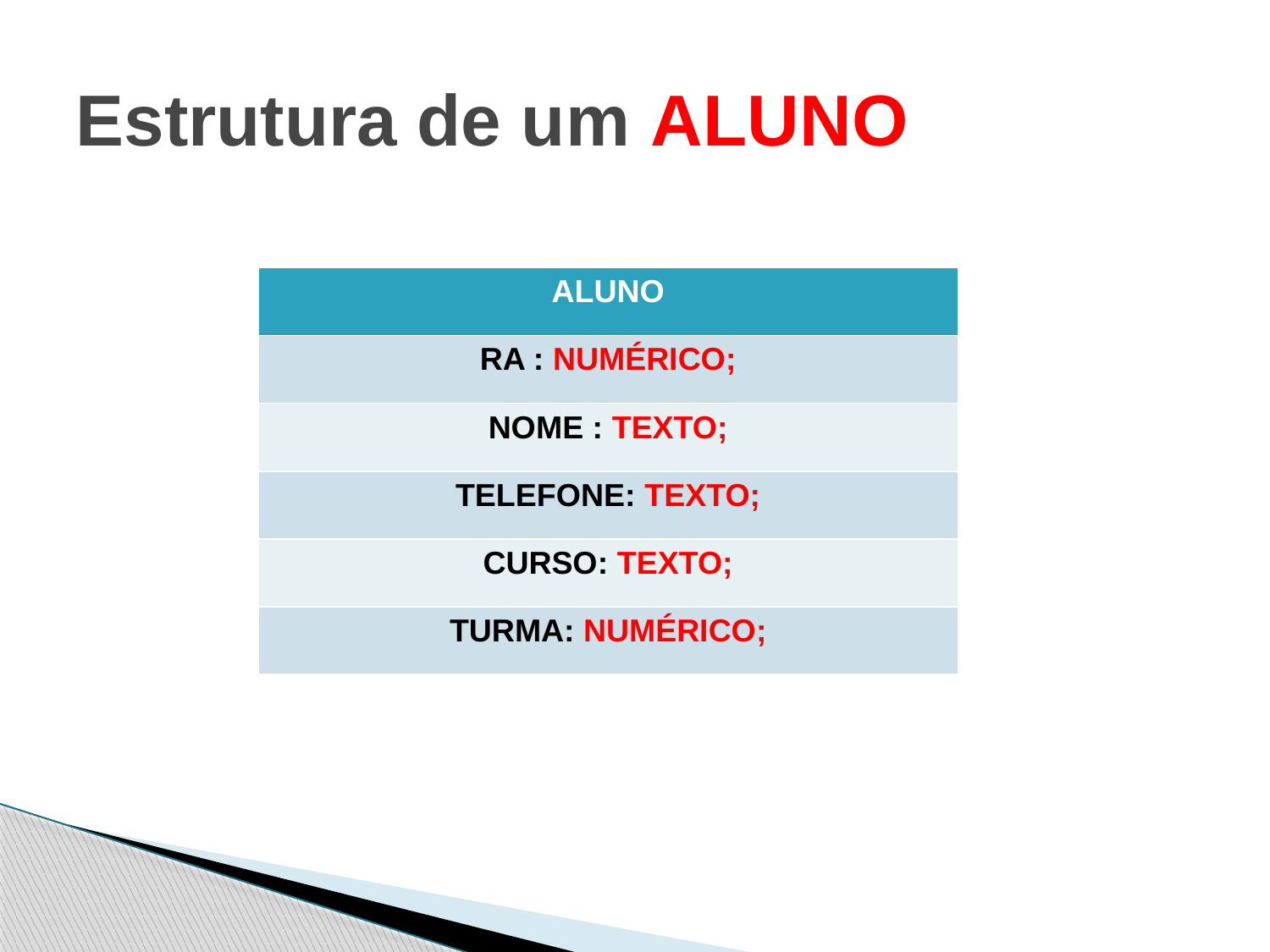

# Estrutura de um ALUNO
| ALUNO |
| --- |
| RA : NUMÉRICO; |
| NOME : TEXTO; |
| TELEFONE: TEXTO; |
| CURSO: TEXTO; |
| TURMA: NUMÉRICO; |